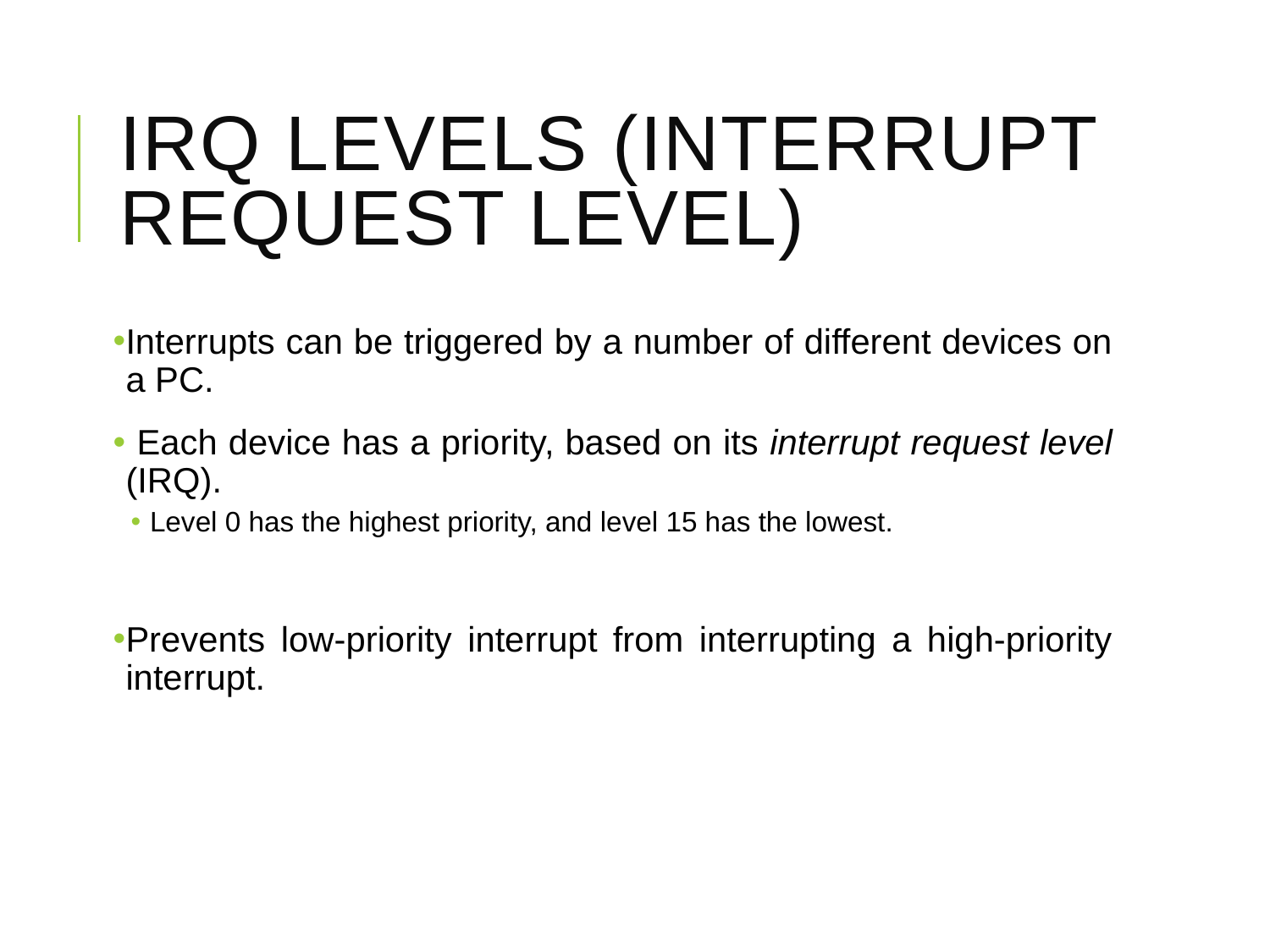

# IRQ Levels (interrupt request level)
Interrupts can be triggered by a number of different devices on a PC.
 Each device has a priority, based on its interrupt request level (IRQ).
Level 0 has the highest priority, and level 15 has the lowest.

Prevents low-priority interrupt from interrupting a high-priority interrupt.